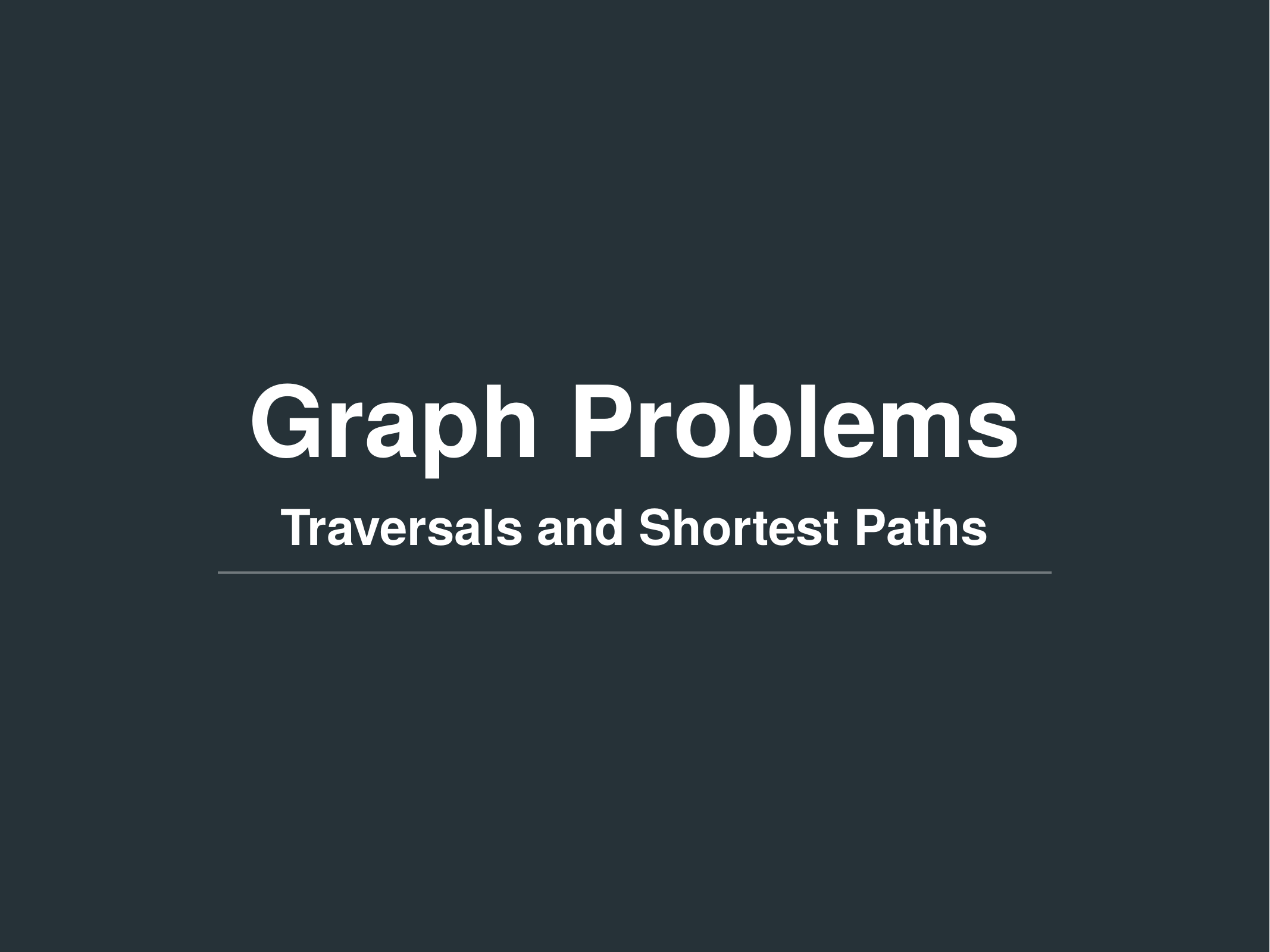

# Graph Problems
Traversals and Shortest Paths